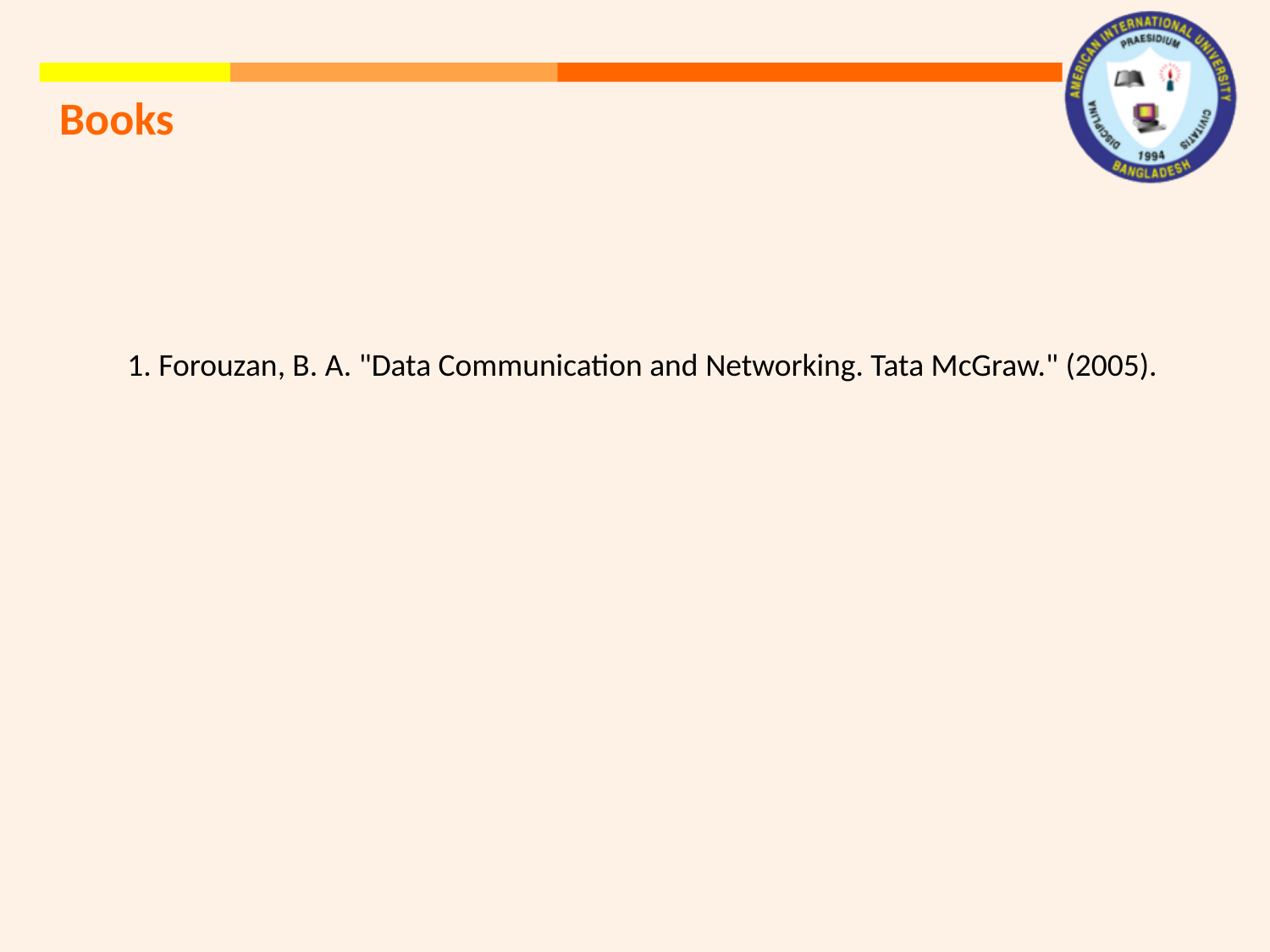

Books
1. Forouzan, B. A. "Data Communication and Networking. Tata McGraw." (2005).